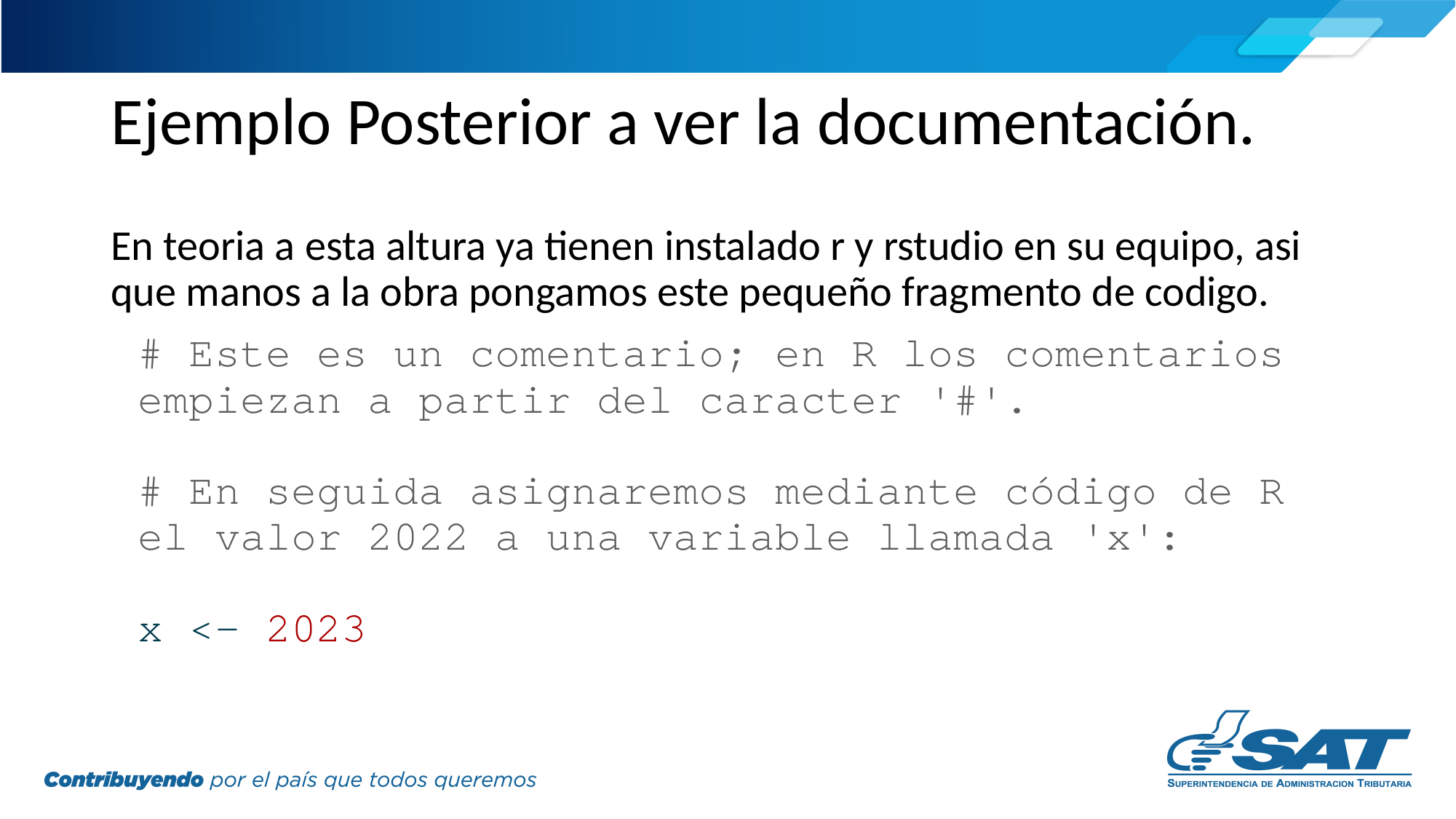

# Ejemplo Posterior a ver la documentación.
En teoria a esta altura ya tienen instalado r y rstudio en su equipo, asi que manos a la obra pongamos este pequeño fragmento de codigo.
# Este es un comentario; en R los comentarios empiezan a partir del caracter '#'. # En seguida asignaremos mediante código de R el valor 2022 a una variable llamada 'x': x <- 2023